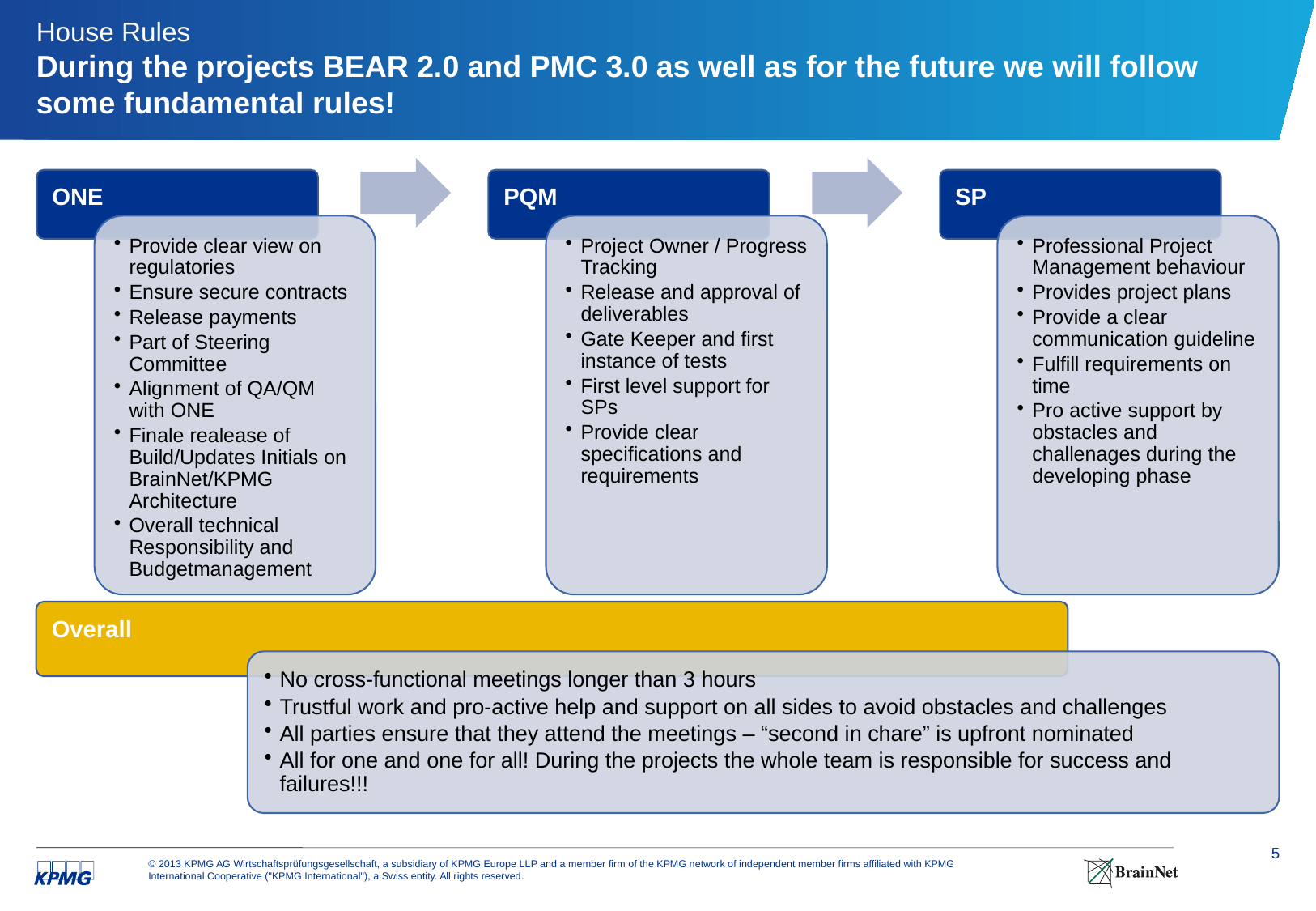

# House Rules During the projects BEAR 2.0 and PMC 3.0 as well as for the future we will follow some fundamental rules!
ONE
Provide clear view on regulatories
Ensure secure contracts
Release payments
Part of Steering Committee
Alignment of QA/QM with ONE
Finale realease of Build/Updates Initials on BrainNet/KPMG Architecture
Overall technical Responsibility and Budgetmanagement

PQM
Project Owner / Progress Tracking
Release and approval of deliverables
Gate Keeper and first instance of tests
First level support for SPs
Provide clear specifications and requirements

SP
Professional Project Management behaviour
Provides project plans
Provide a clear communication guideline
Fulfill requirements on time
Pro active support by obstacles and challenages during the developing phase
Overall
No cross-functional meetings longer than 3 hours
Trustful work and pro-active help and support on all sides to avoid obstacles and challenges
All parties ensure that they attend the meetings – “second in chare” is upfront nominated
All for one and one for all! During the projects the whole team is responsible for success and failures!!!